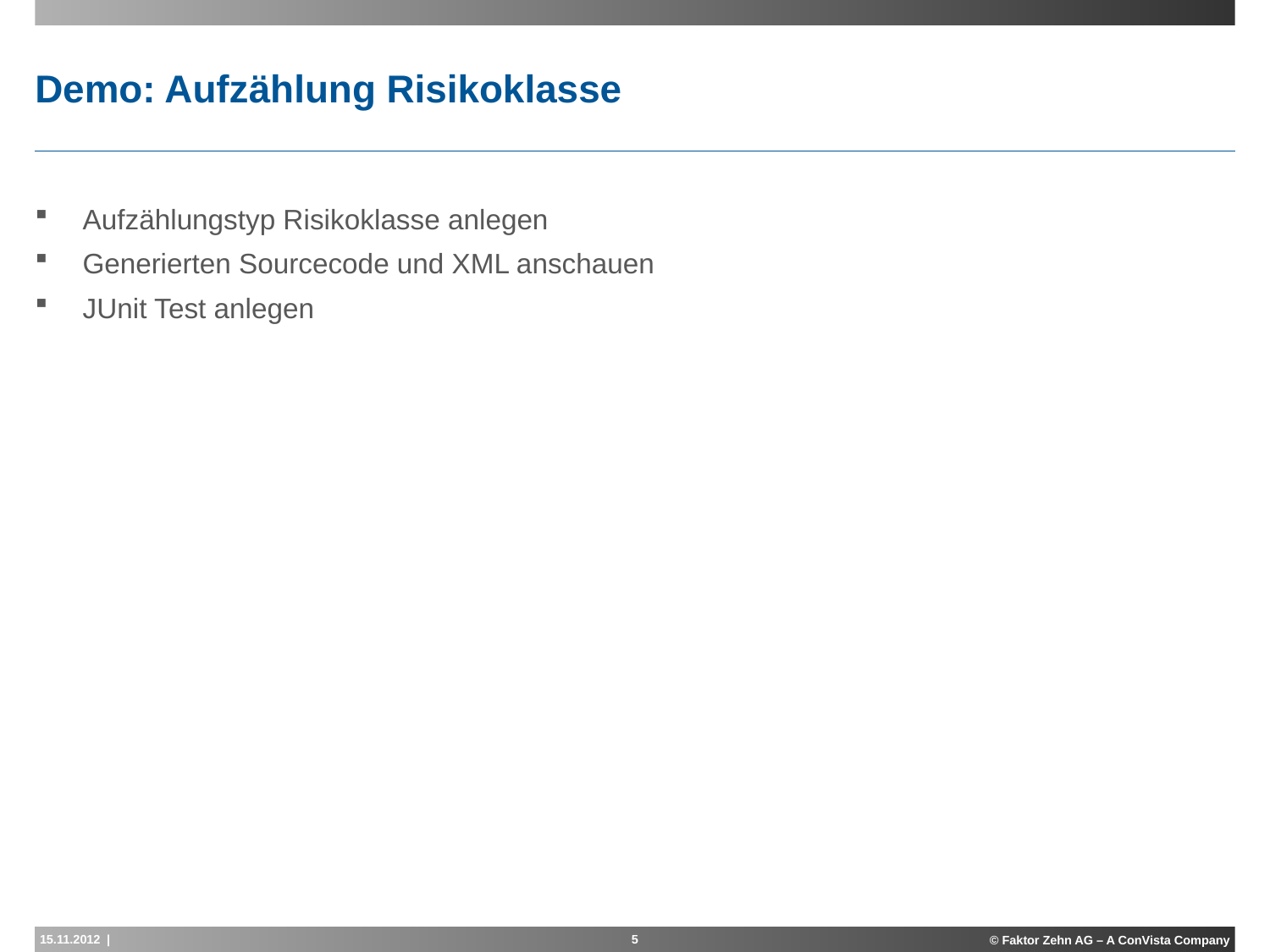

# Demo: Aufzählung Risikoklasse
Aufzählungstyp Risikoklasse anlegen
Generierten Sourcecode und XML anschauen
JUnit Test anlegen

15.11.2012
5